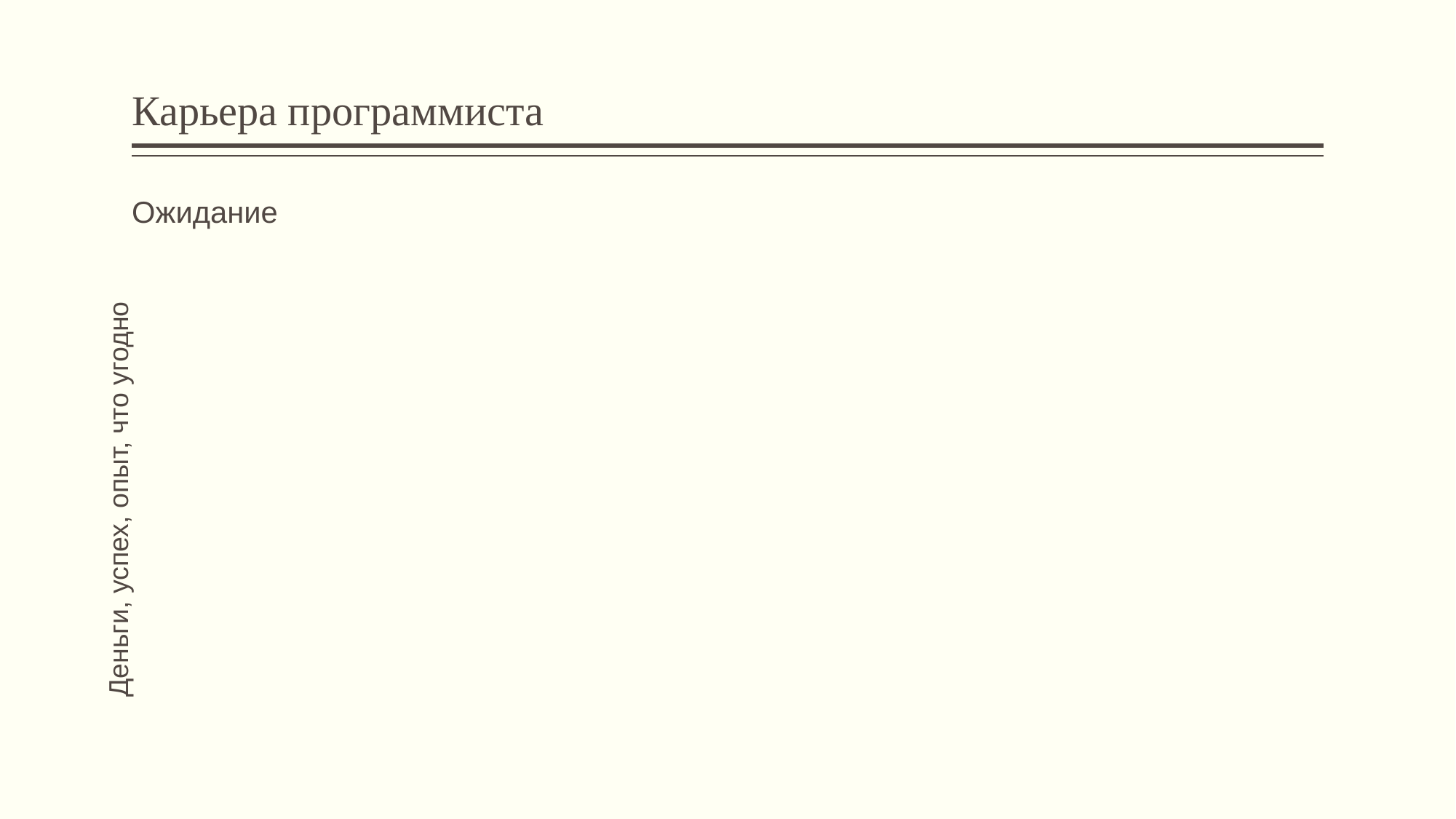

# Карьера программиста
Ожидание
Деньги, успех, опыт, что угодно